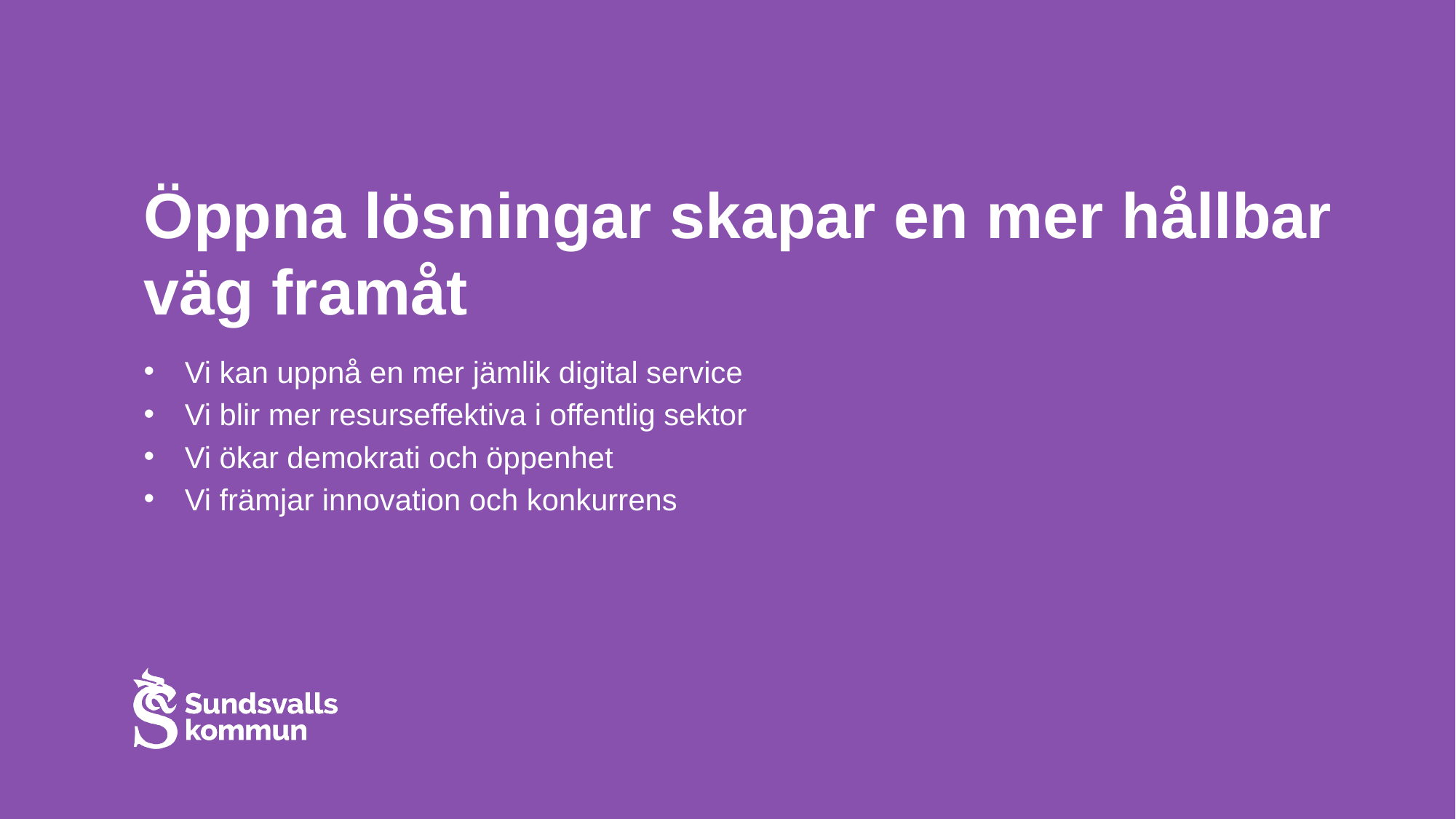

# Öppna lösningar skapar en mer hållbar väg framåt
Vi kan uppnå en mer jämlik digital service
Vi blir mer resurseffektiva i offentlig sektor
Vi ökar demokrati och öppenhet
Vi främjar innovation och konkurrens